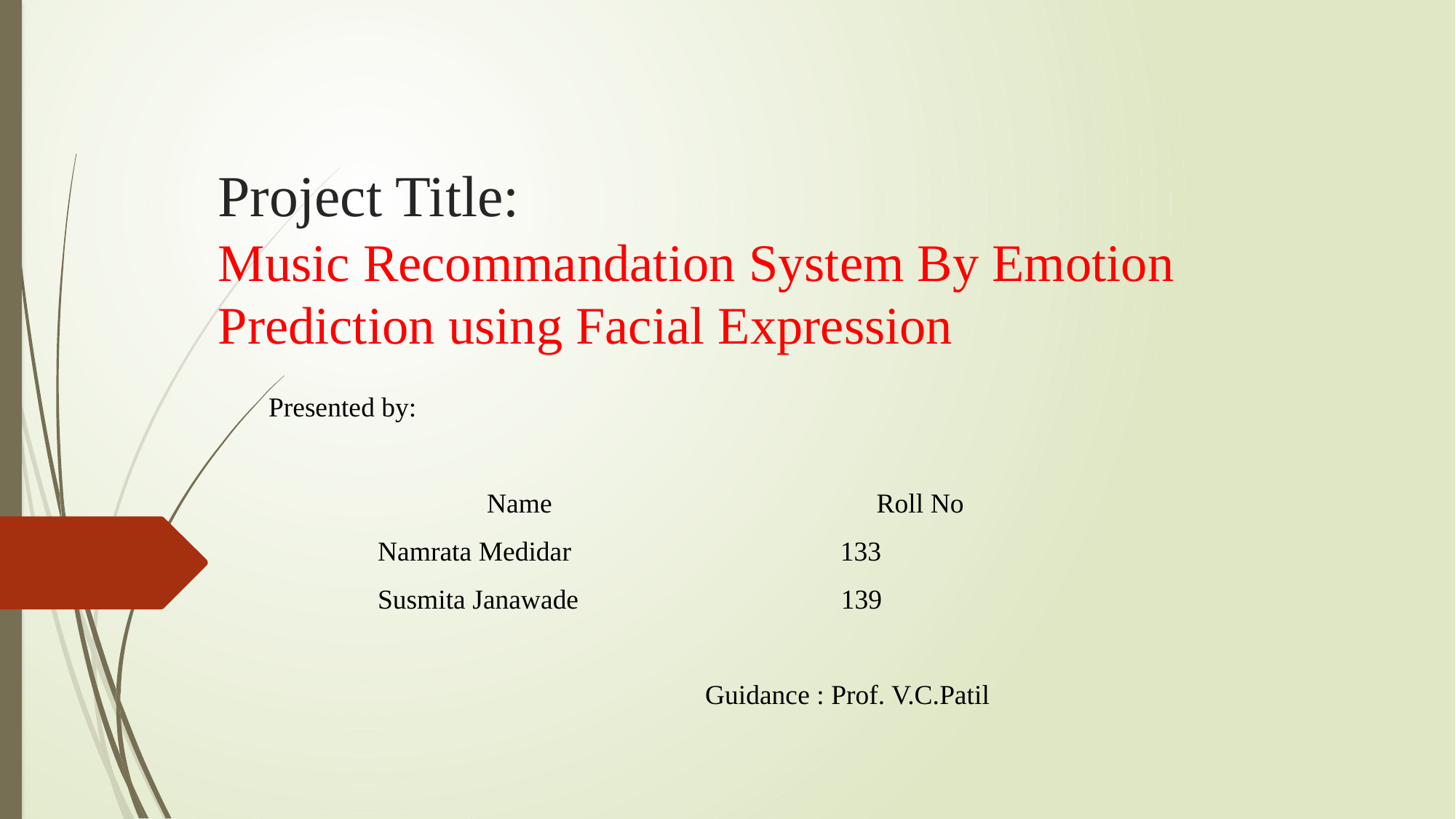

# Project Title: Music Recommandation System By Emotion Prediction using Facial Expression
Presented by:

		Name                                               Roll No
	Namrata Medidar                                       133
	Susmita Janawade                                      139

				Guidance : Prof. V.C.Patil